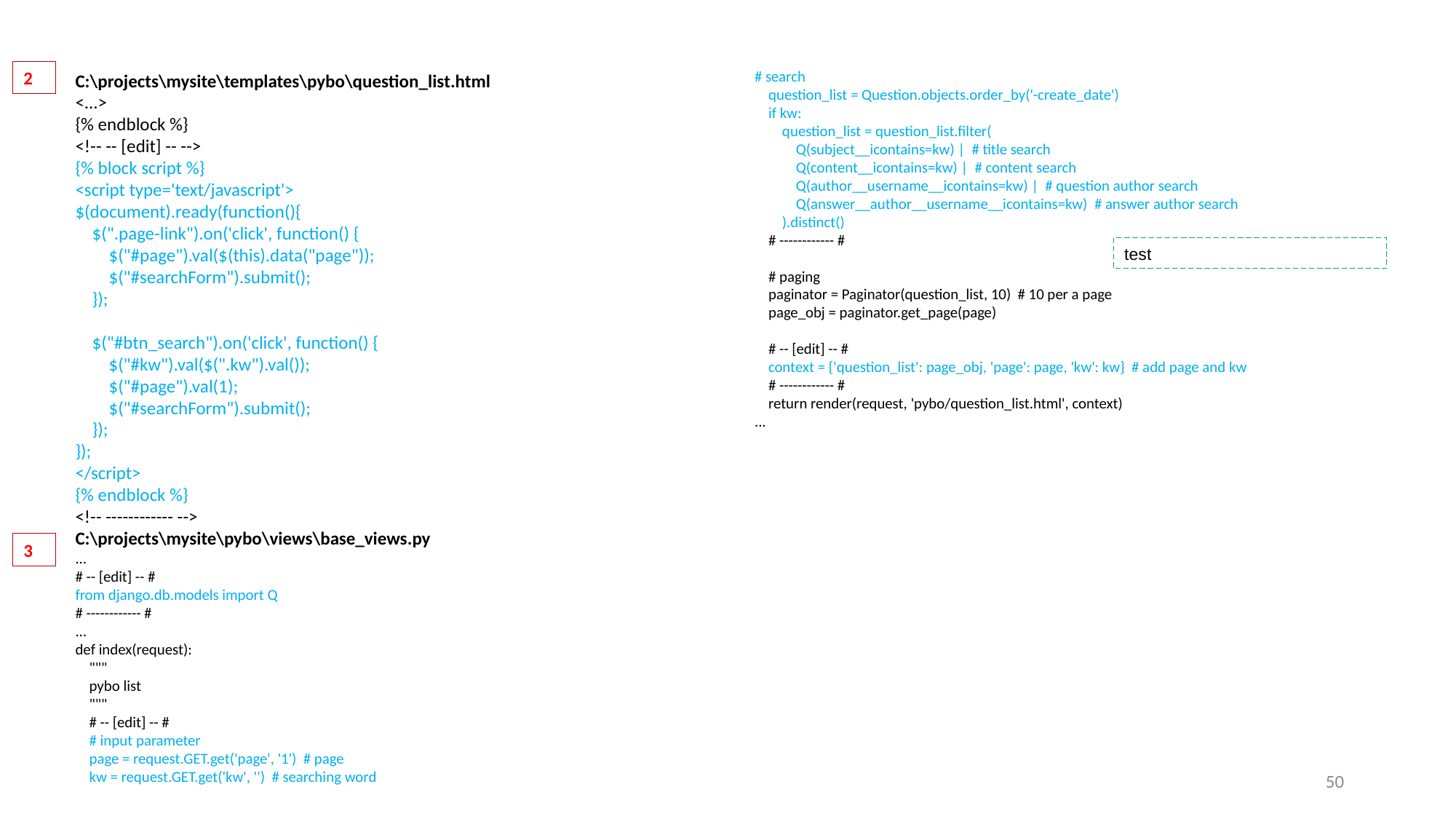

2
# search
    question_list = Question.objects.order_by('-create_date')
    if kw:
        question_list = question_list.filter(
            Q(subject__icontains=kw) |  # title search
            Q(content__icontains=kw) |  # content search
            Q(author__username__icontains=kw) |  # question author search
            Q(answer__author__username__icontains=kw)  # answer author search
        ).distinct()
    # ------------ #

    # paging
    paginator = Paginator(question_list, 10)  # 10 per a page
    page_obj = paginator.get_page(page)

    # -- [edit] -- #
    context = {'question_list': page_obj, 'page': page, 'kw': kw}  # add page and kw
    # ------------ #
    return render(request, 'pybo/question_list.html', context)
...

C:\projects\mysite\templates\pybo\question_list.html
<...>
{% endblock %}
<!-- -- [edit] -- -->
{% block script %}
<script type='text/javascript'>
$(document).ready(function(){
    $(".page-link").on('click', function() {
        $("#page").val($(this).data("page"));
        $("#searchForm").submit();
    });

    $("#btn_search").on('click', function() {
        $("#kw").val($(".kw").val());
        $("#page").val(1);
        $("#searchForm").submit();
    });
});
</script>
{% endblock %}
<!-- ------------ -->
C:\projects\mysite\pybo\views\base_views.py
...
# -- [edit] -- #
from django.db.models import Q
# ------------ #
...
def index(request):
    """
    pybo list
    """
    # -- [edit] -- #
    # input parameter
    page = request.GET.get('page', '1')  # page
    kw = request.GET.get('kw', '')  # searching word

test
3
50